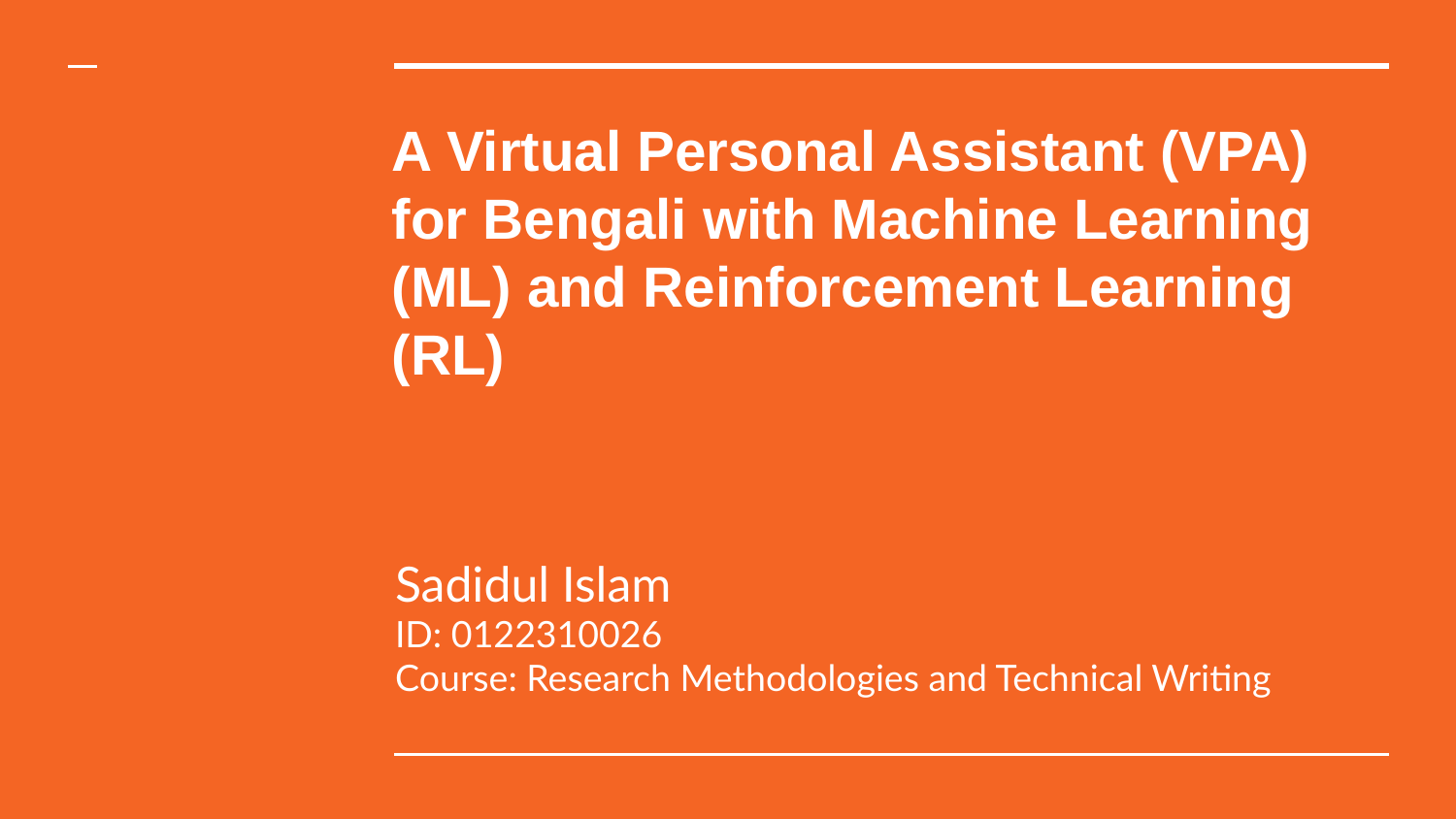

# A Virtual Personal Assistant (VPA) for Bengali with Machine Learning (ML) and Reinforcement Learning (RL)
Sadidul Islam
ID: 0122310026
Course: Research Methodologies and Technical Writing